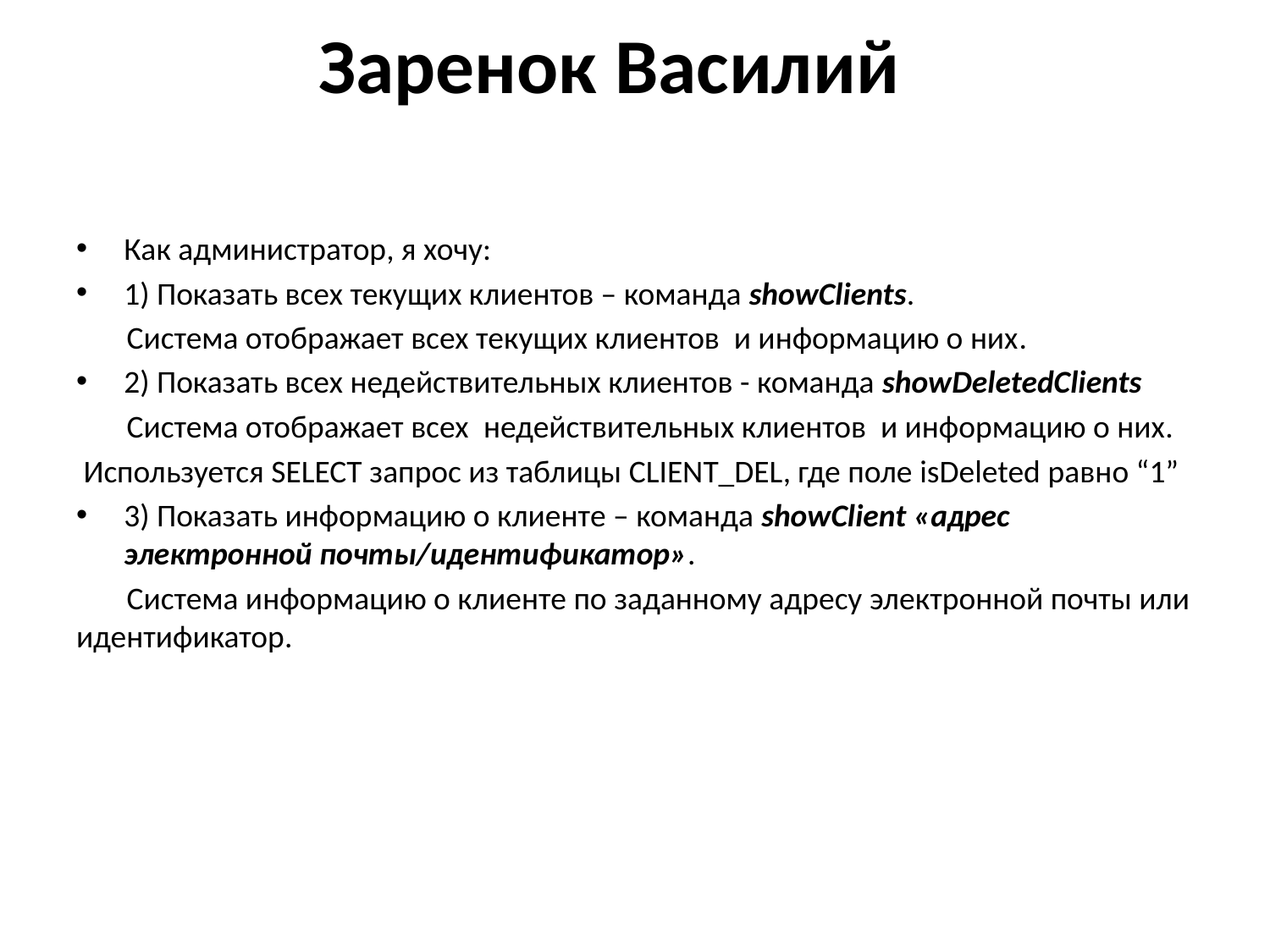

# Заренок Василий
Как администратор, я хочу:
1) Показать всех текущих клиентов – команда showClients.
       Система отображает всех текущих клиентов  и информацию о них.
2) Показать всех недействительных клиентов - команда showDeletedClients
       Система отображает всех  недействительных клиентов  и информацию о них.
 Используется SELECT запрос из таблицы CLIENT_DEL, где поле isDeleted равно “1”
3) Показать информацию о клиенте – команда showClient «адрес электронной почты/идентификатор».
       Система информацию о клиенте по заданному адресу электронной почты или идентификатор.